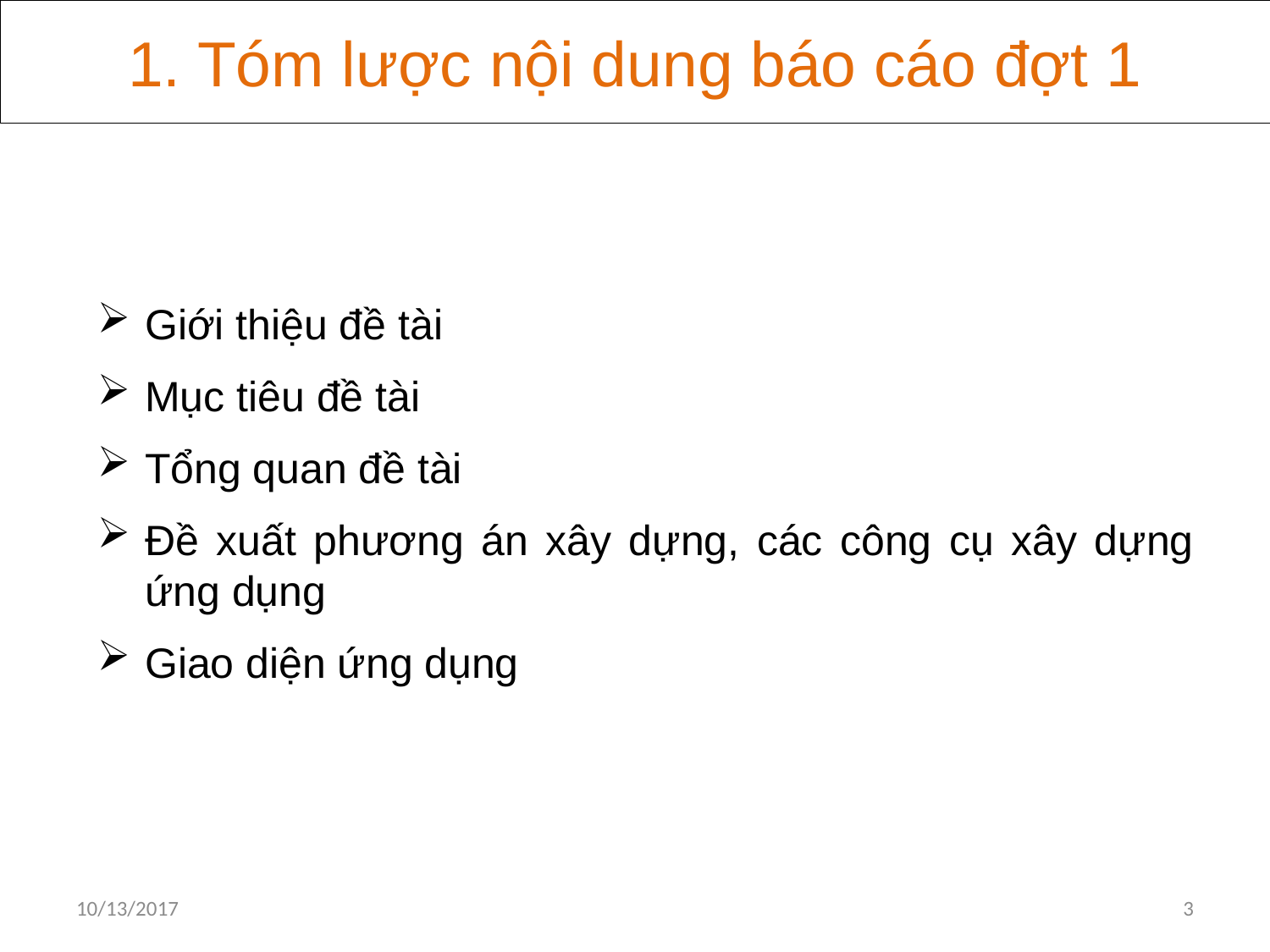

1. Tóm lược nội dung báo cáo đợt 1
Giới thiệu đề tài
Mục tiêu đề tài
Tổng quan đề tài
Đề xuất phương án xây dựng, các công cụ xây dựng ứng dụng
Giao diện ứng dụng
10/13/2017

3